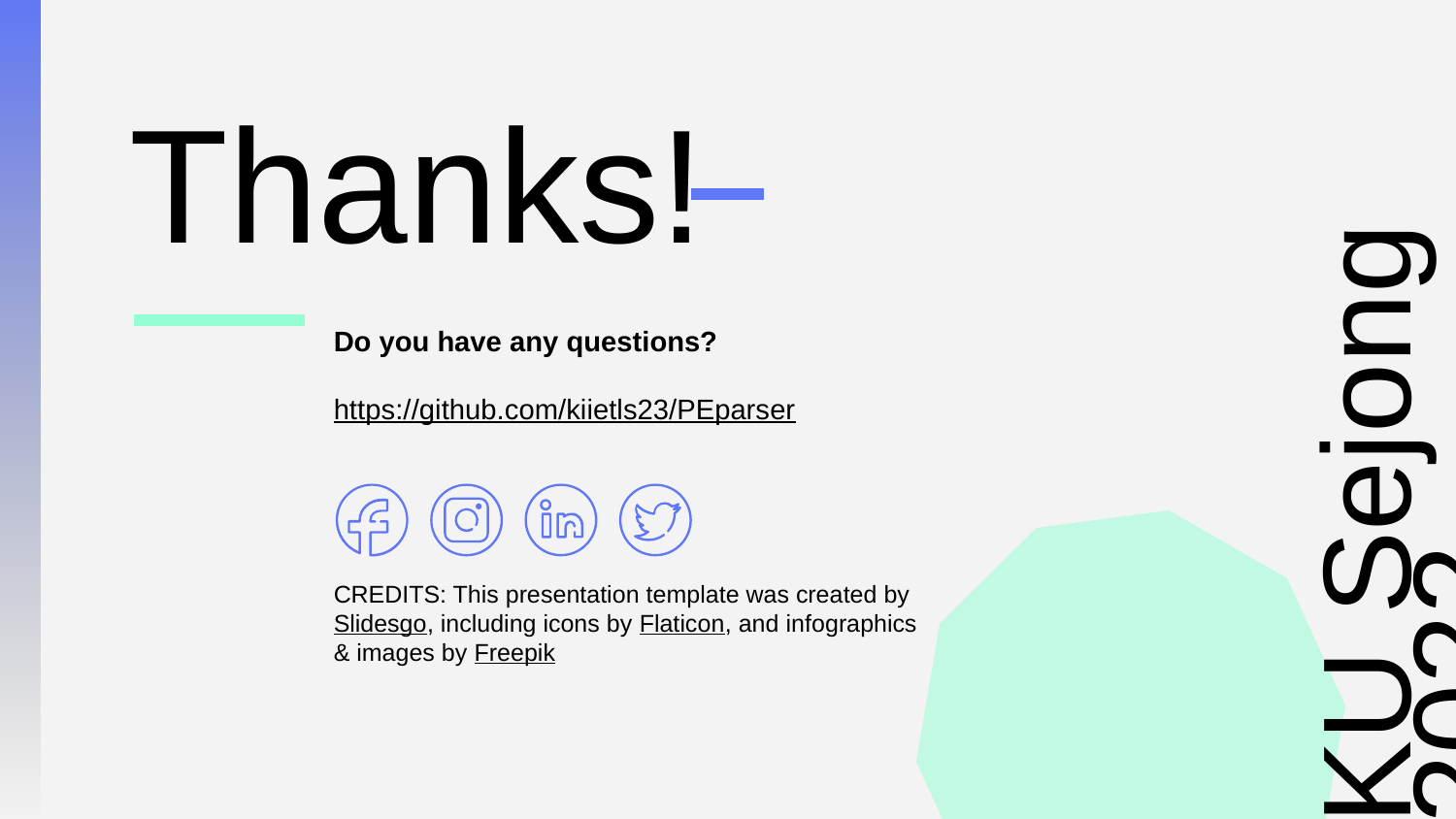

# Thanks!
Do you have any questions?

https://github.com/kiietls23/PEparser
KU Sejong 2022